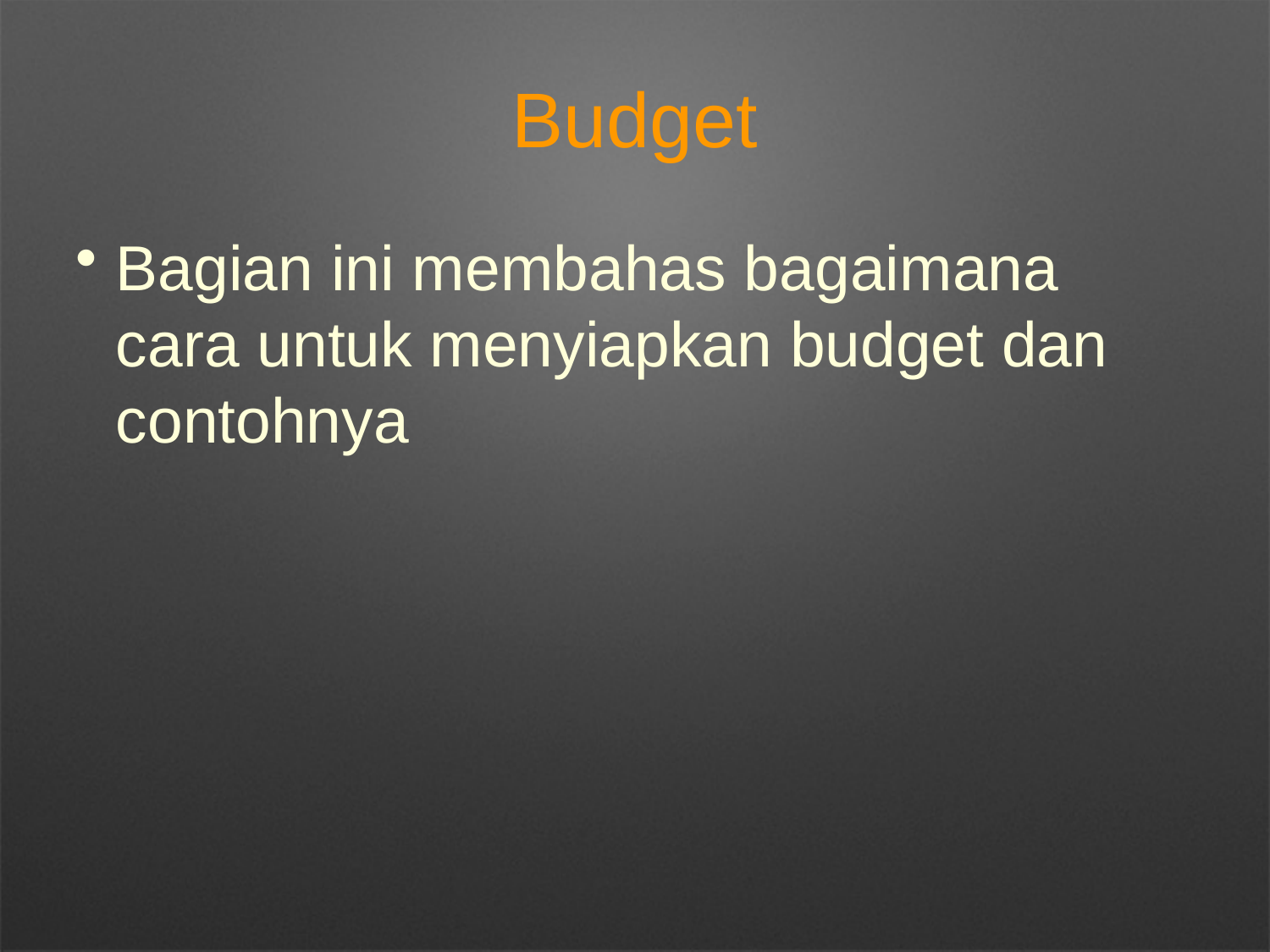

# Budget
Bagian ini membahas bagaimana cara untuk menyiapkan budget dan contohnya